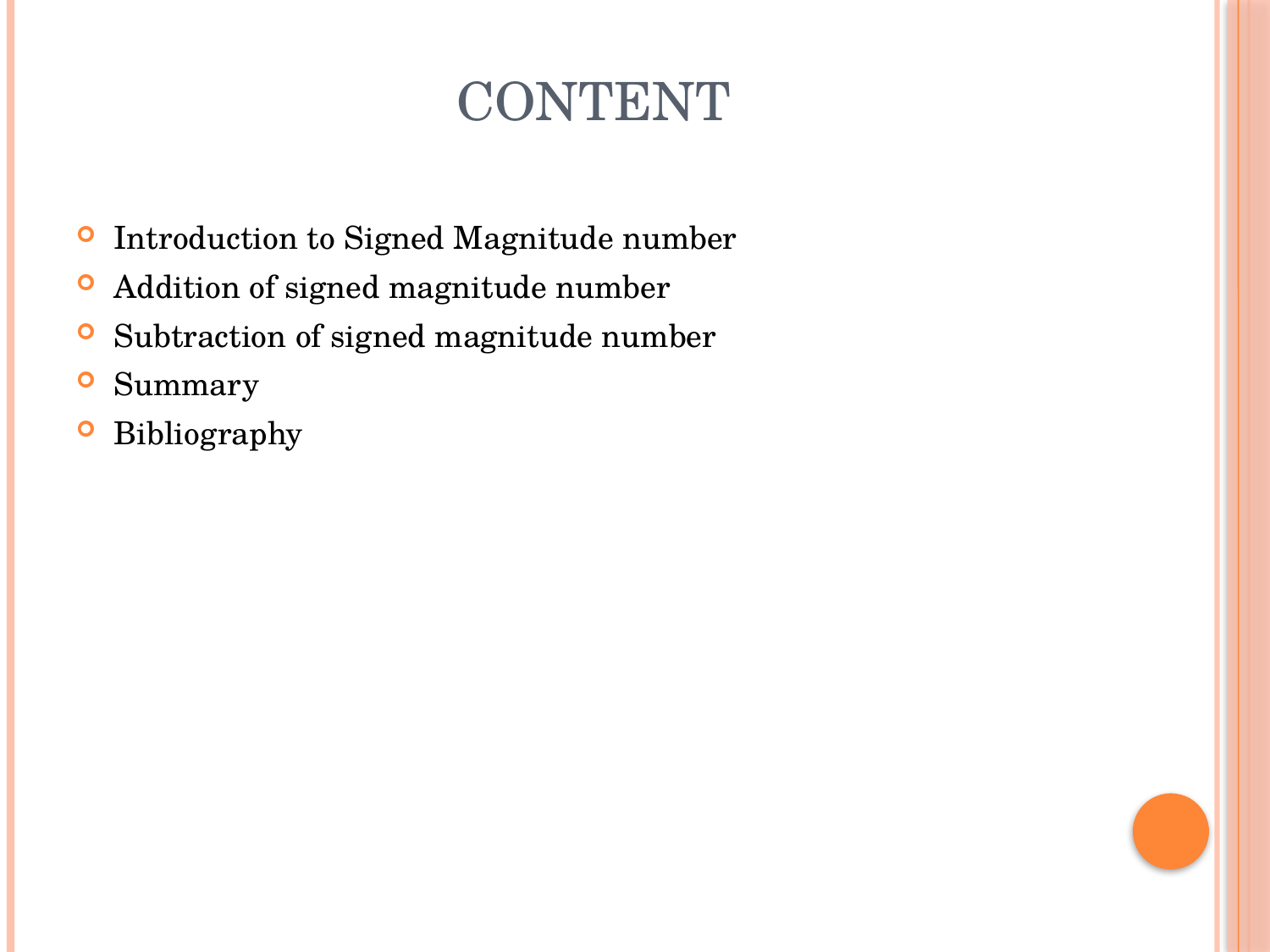

# Content
Introduction to Signed Magnitude number
Addition of signed magnitude number
Subtraction of signed magnitude number
Summary
Bibliography